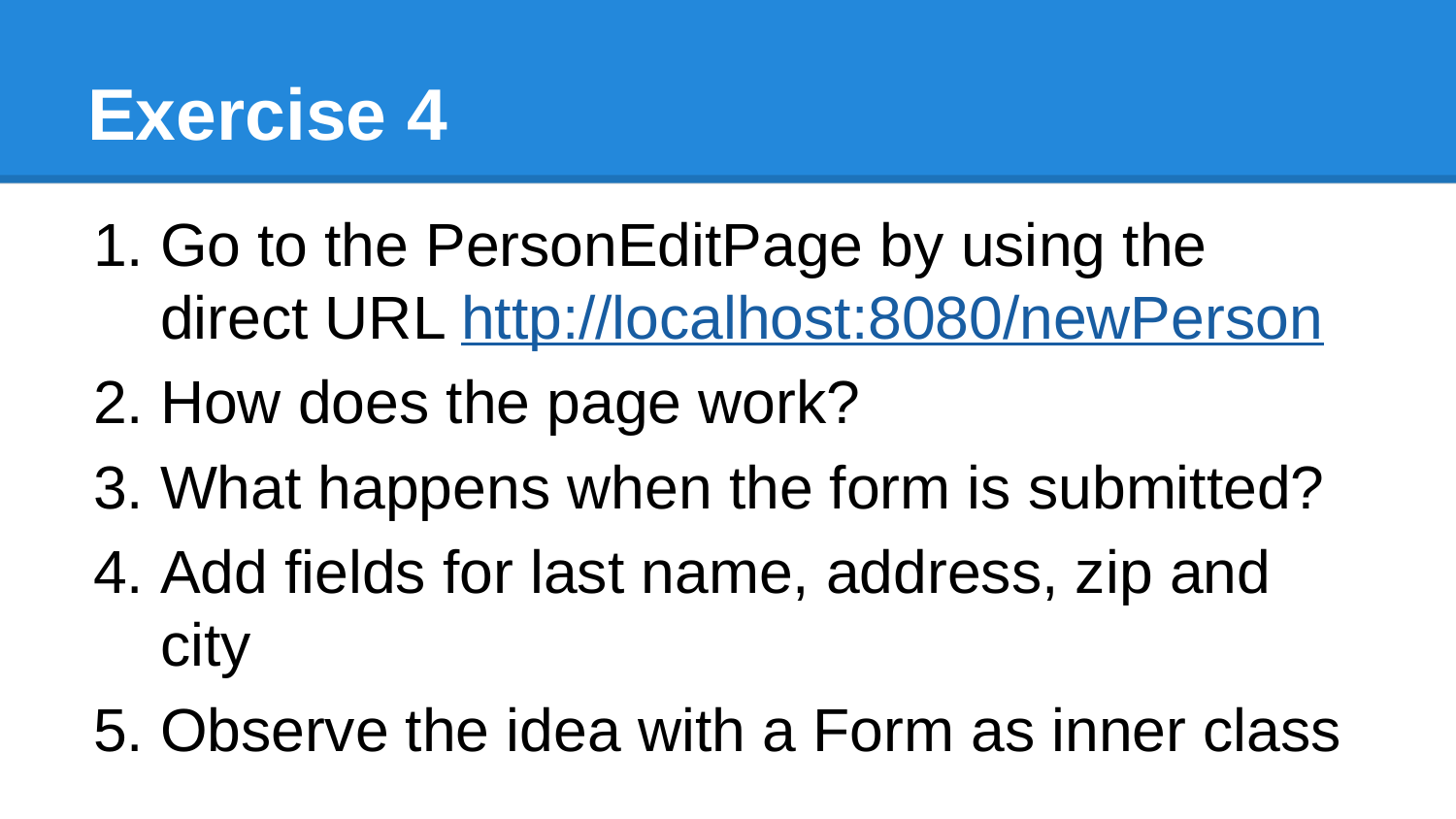

# Exercise 4
Go to the PersonEditPage by using the direct URL http://localhost:8080/newPerson
How does the page work?
What happens when the form is submitted?
Add fields for last name, address, zip and city
Observe the idea with a Form as inner class